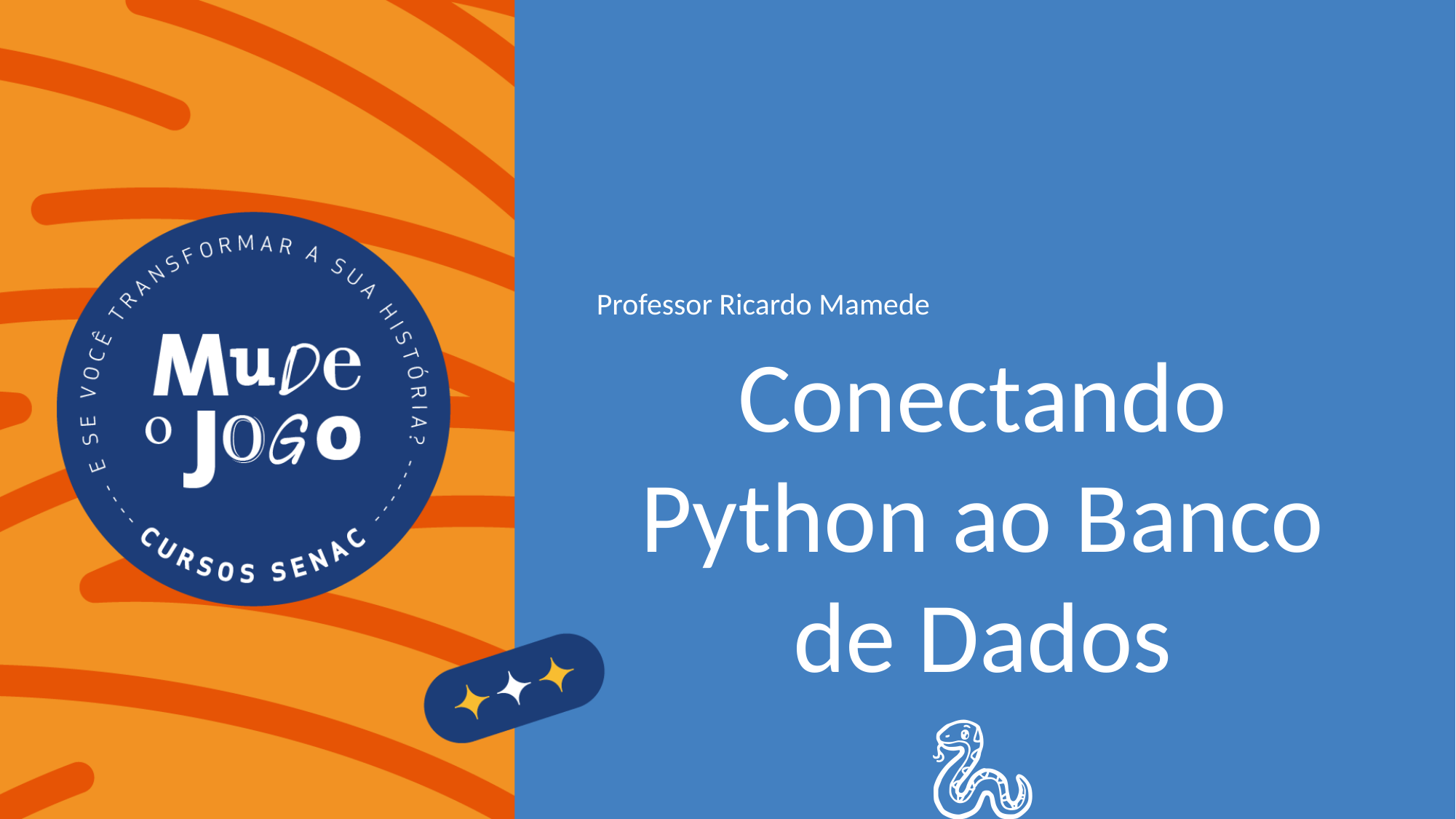

Professor Ricardo Mamede
Conectando Python ao Banco de Dados
🐍